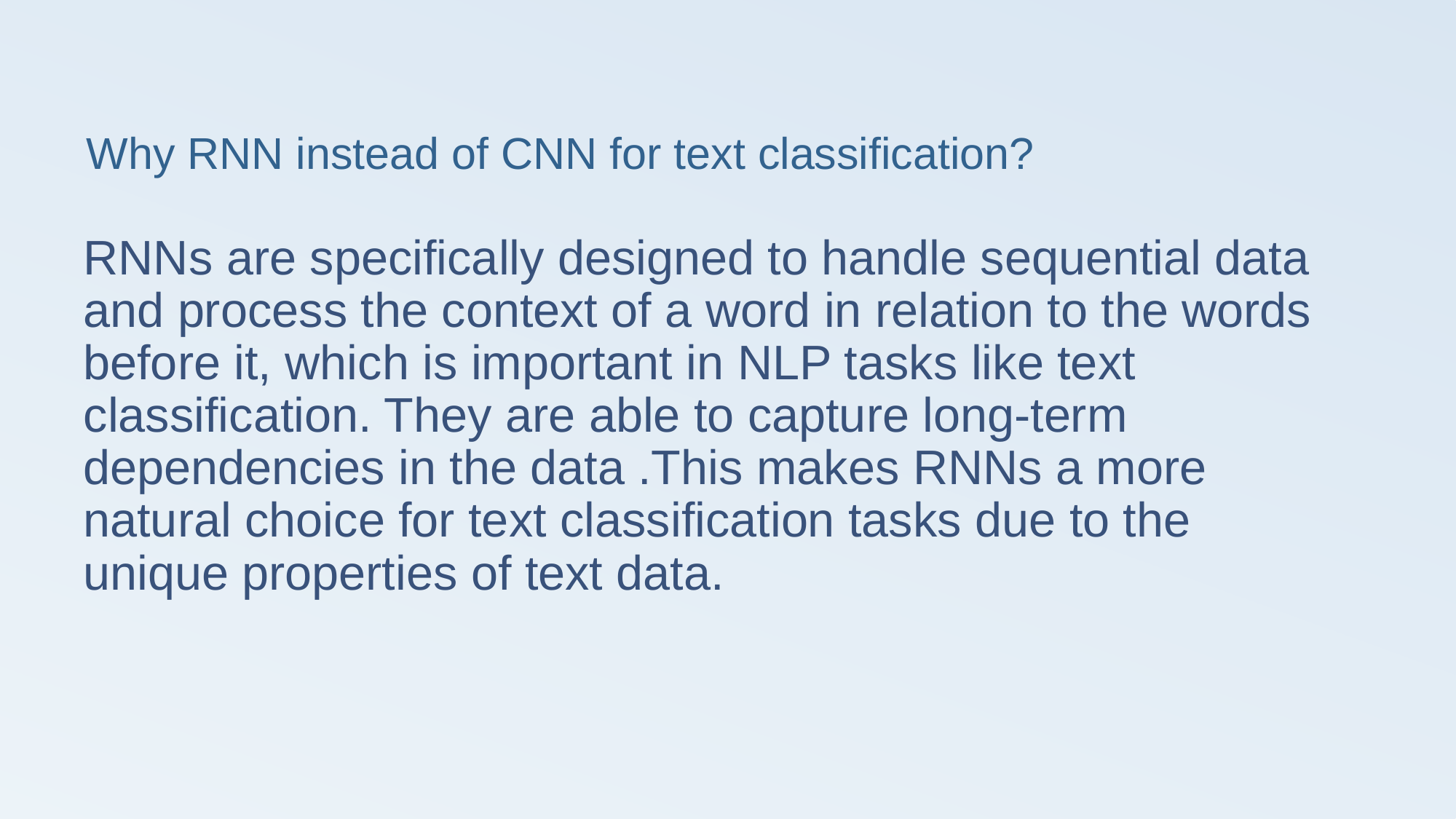

# Why RNN instead of CNN for text classification?
RNNs are specifically designed to handle sequential data and process the context of a word in relation to the words before it, which is important in NLP tasks like text classification. They are able to capture long-term dependencies in the data .This makes RNNs a more natural choice for text classification tasks due to the unique properties of text data.